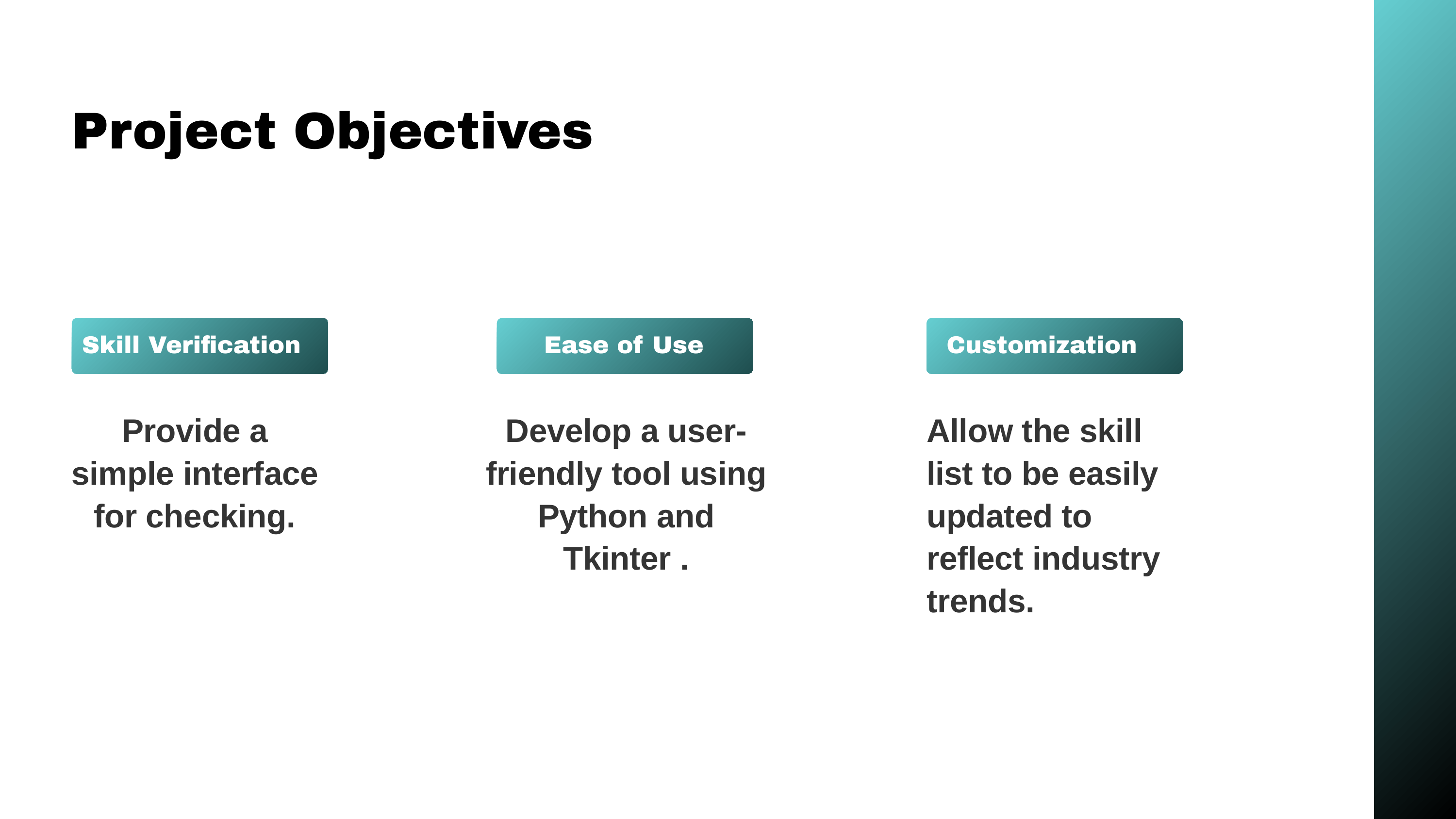

Project Objectives

Skill Verification

Ease of Use

Customization

Provide a simple interface for checking.

Develop a user-friendly tool using Python and Tkinter .

Allow the skill list to be easily updated to reflect industry trends.